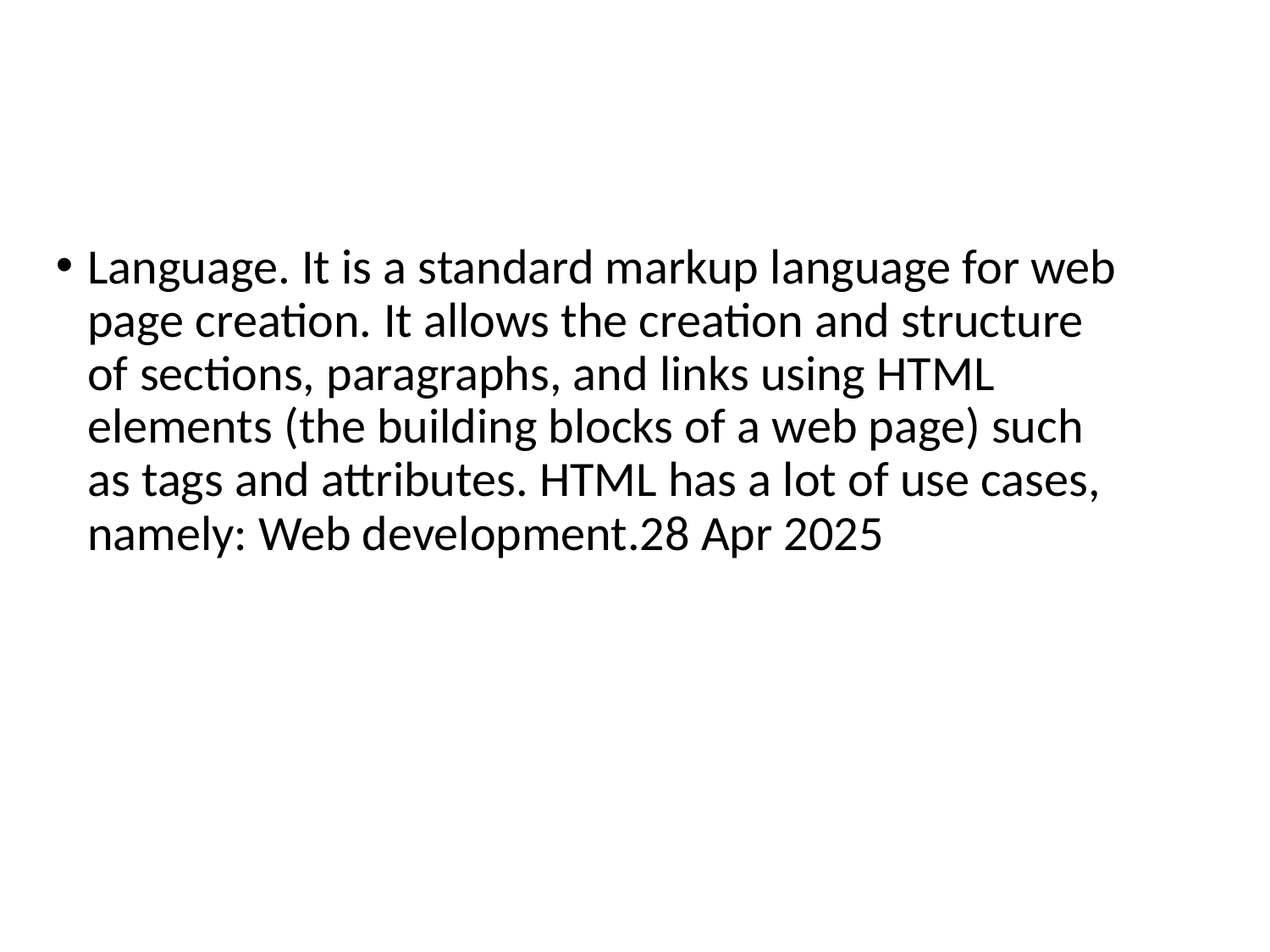

#
Language. It is a standard markup language for web page creation. It allows the creation and structure of sections, paragraphs, and links using HTML elements (the building blocks of a web page) such as tags and attributes. HTML has a lot of use cases, namely: Web development.28 Apr 2025